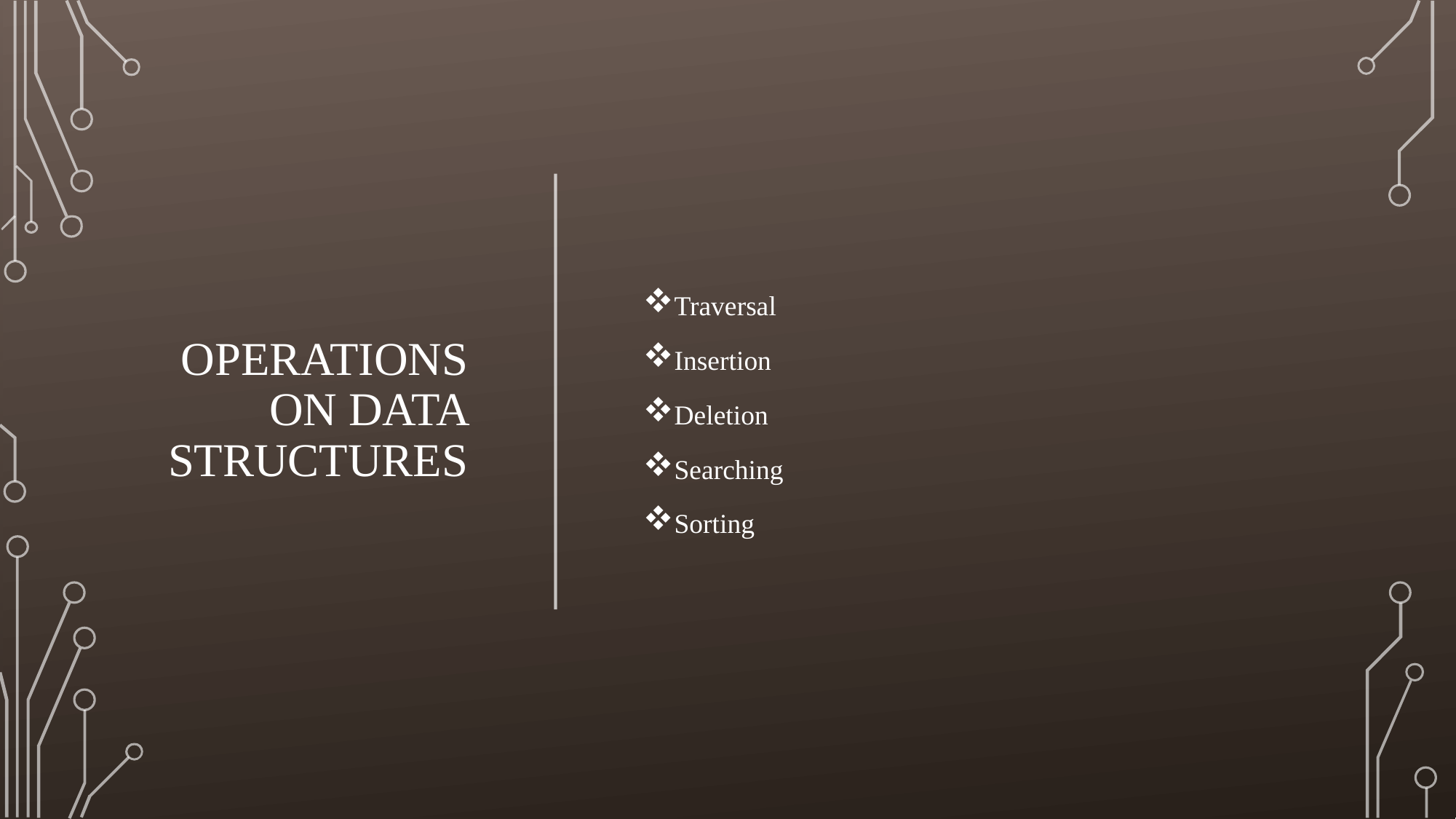

# Operations on Data Structures
Traversal
Insertion
Deletion
Searching
Sorting